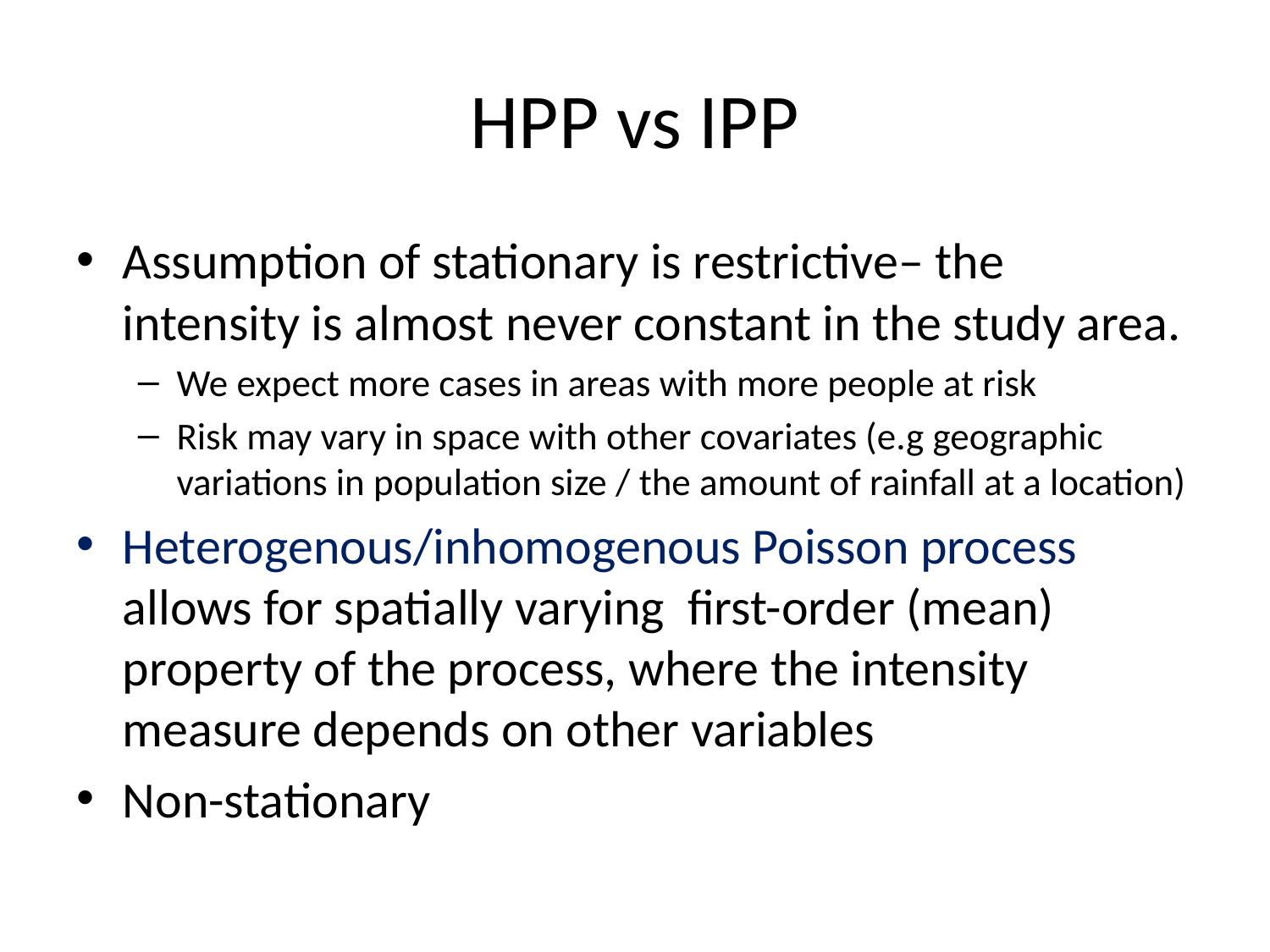

# HPP vs IPP
Assumption of stationary is restrictive– the intensity is almost never constant in the study area.
We expect more cases in areas with more people at risk
Risk may vary in space with other covariates (e.g geographic variations in population size / the amount of rainfall at a location)
Heterogenous/inhomogenous Poisson process allows for spatially varying  first-order (mean) property of the process, where the intensity measure depends on other variables
Non-stationary